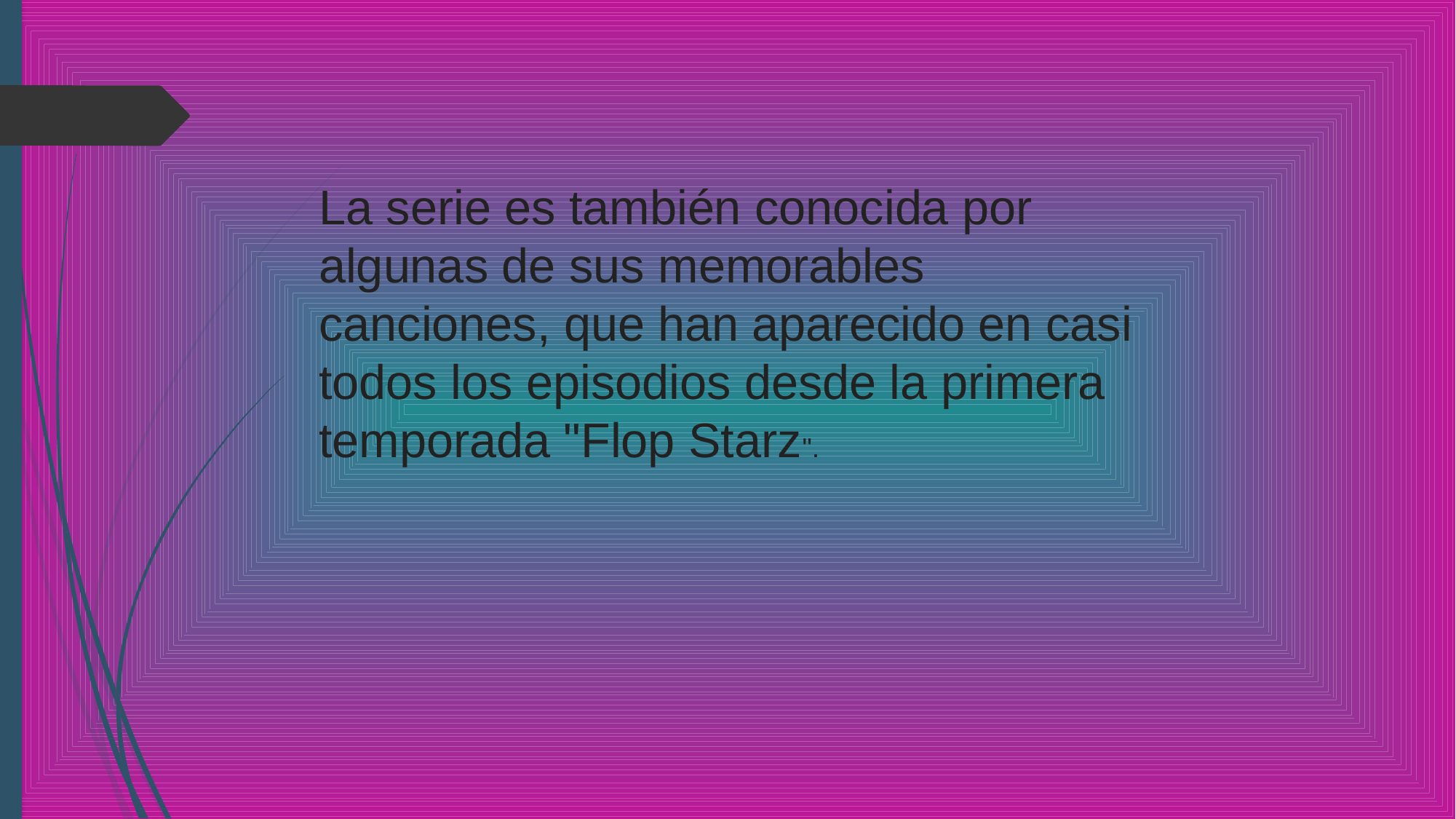

La serie es también conocida por algunas de sus memorables canciones, que han aparecido en casi todos los episodios desde la primera temporada "Flop Starz".